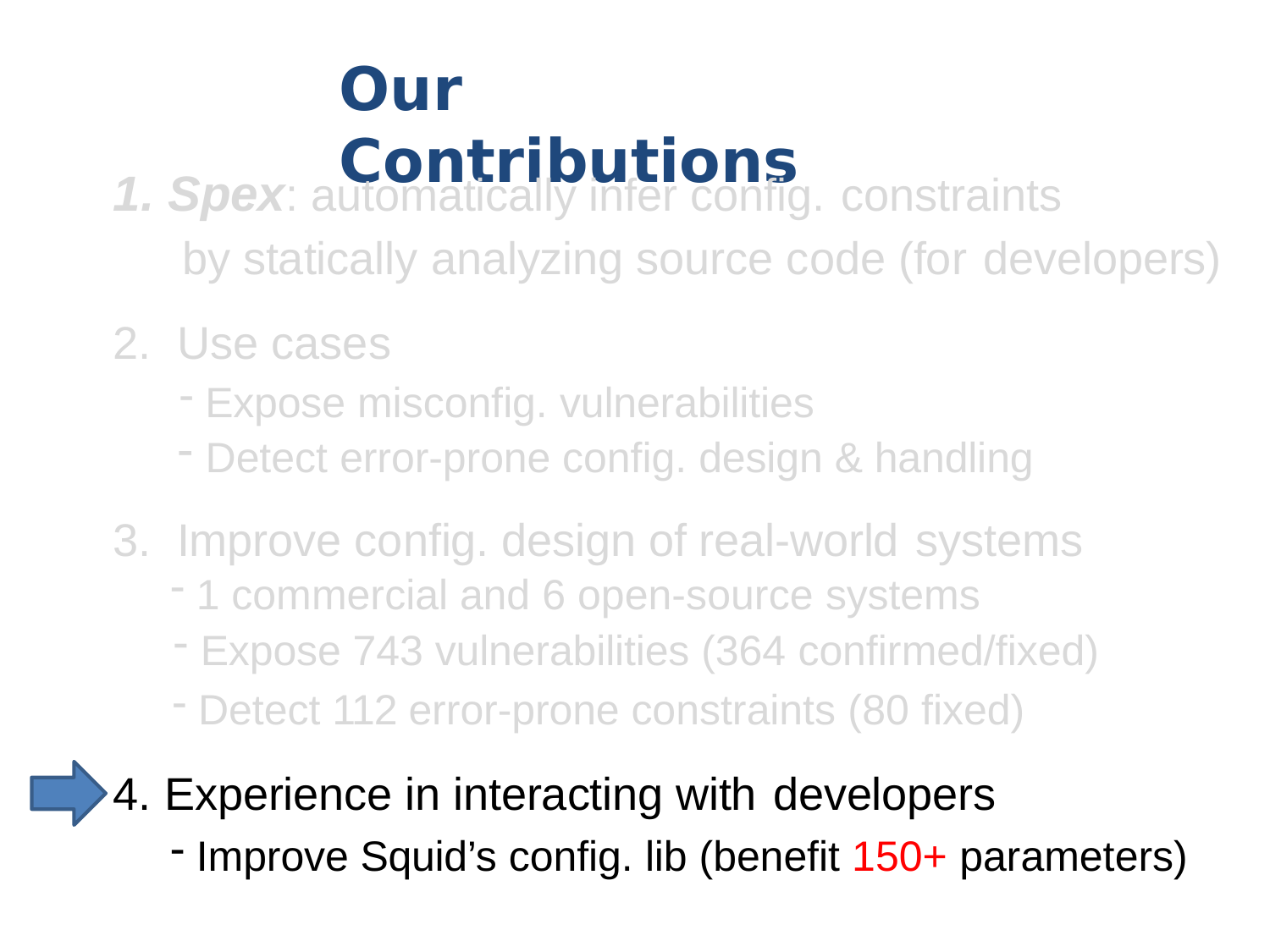

# Our Contributions
1. Spex: automatically infer config. constraints
by statically analyzing source code (for developers)
Use cases
Expose misconfig. vulnerabilities
Detect error-prone config. design & handling
Improve config. design of real-world systems
1 commercial and 6 open-source systems
Expose 743 vulnerabilities (364 confirmed/fixed)
Detect 112 error-prone constraints (80 fixed)
Experience in interacting with developers
Improve Squid’s config. lib (benefit 150+ parameters)